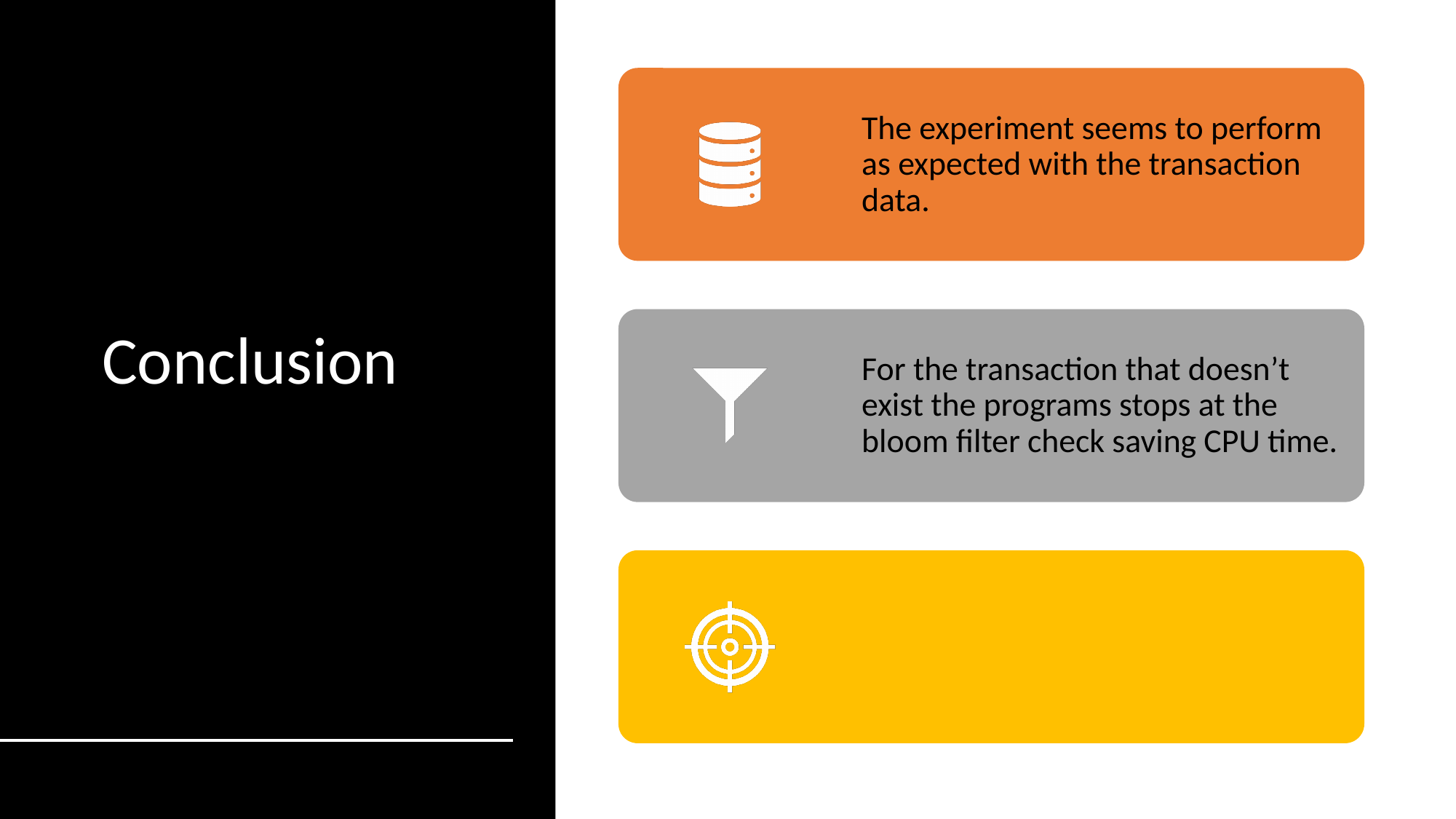

# Conclusion
The experiment seems to perform as expected with the transaction data.
For the transaction that doesn’t exist the programs stops at the bloom filter check saving CPU time.